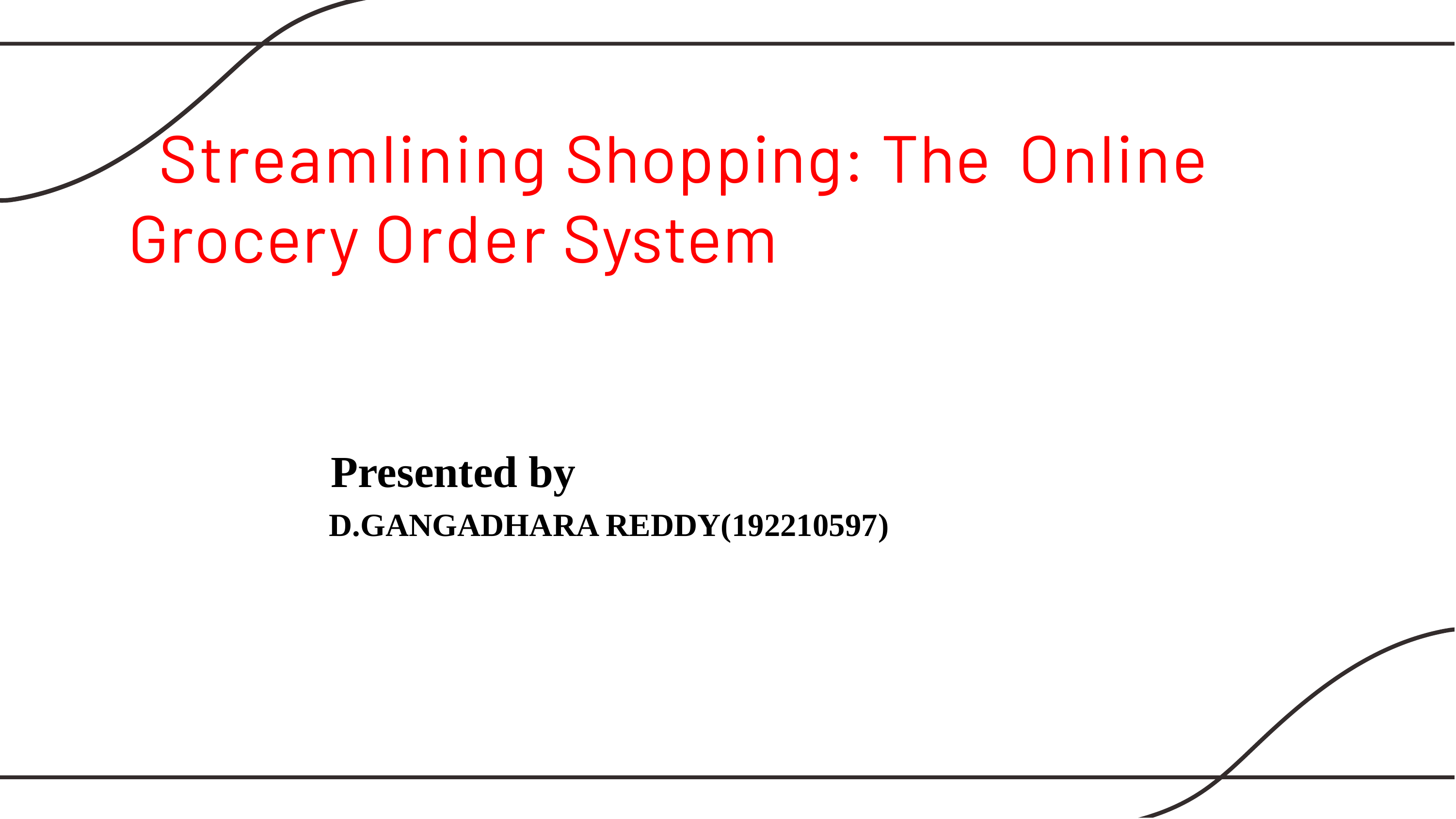

# Streamlining Shopping: The  Online Grocery Order System
Presented by
D.GANGADHARA REDDY(192210597)